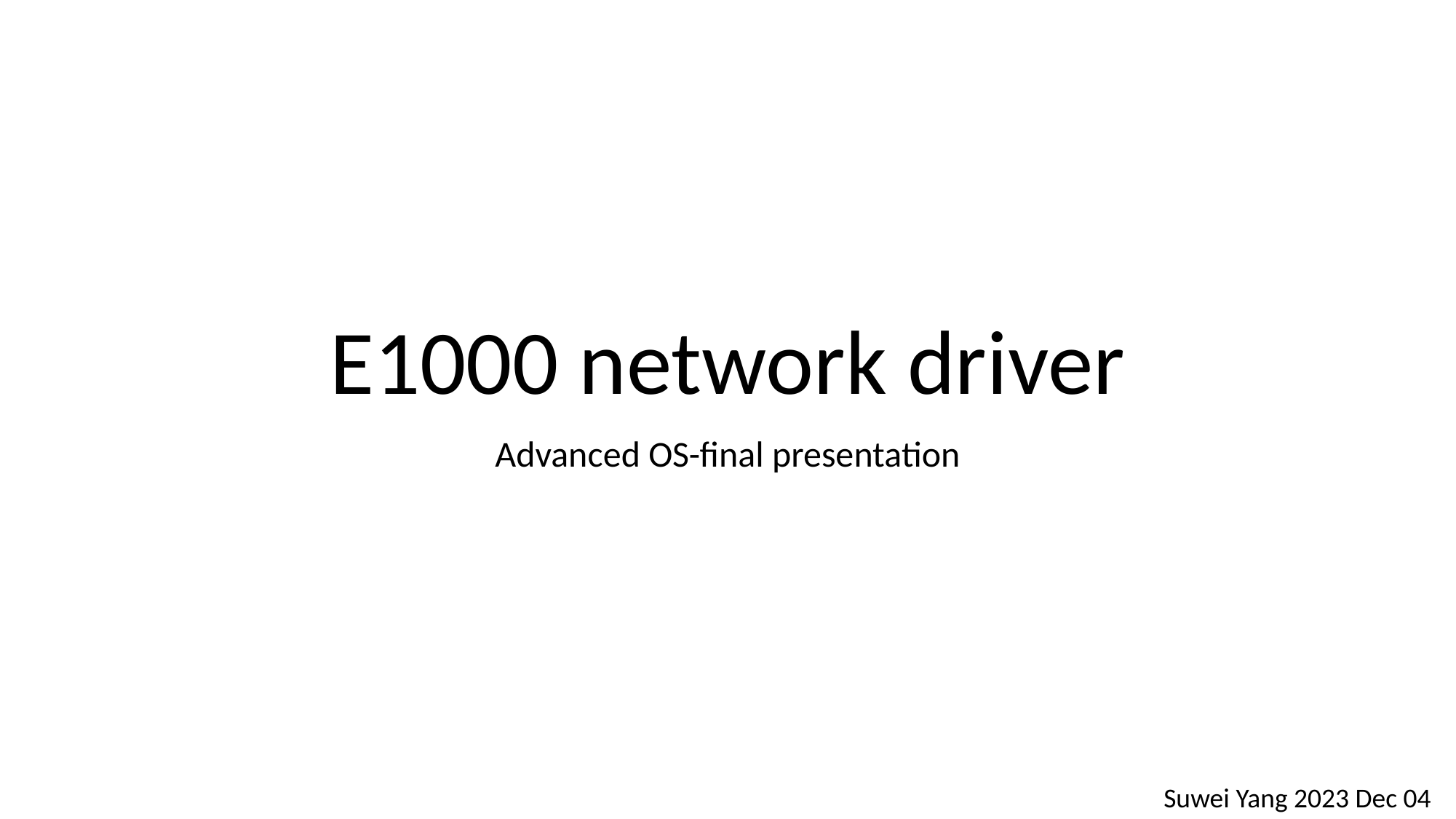

# E1000 network driver
Advanced OS-final presentation
Suwei Yang 2023 Dec 04